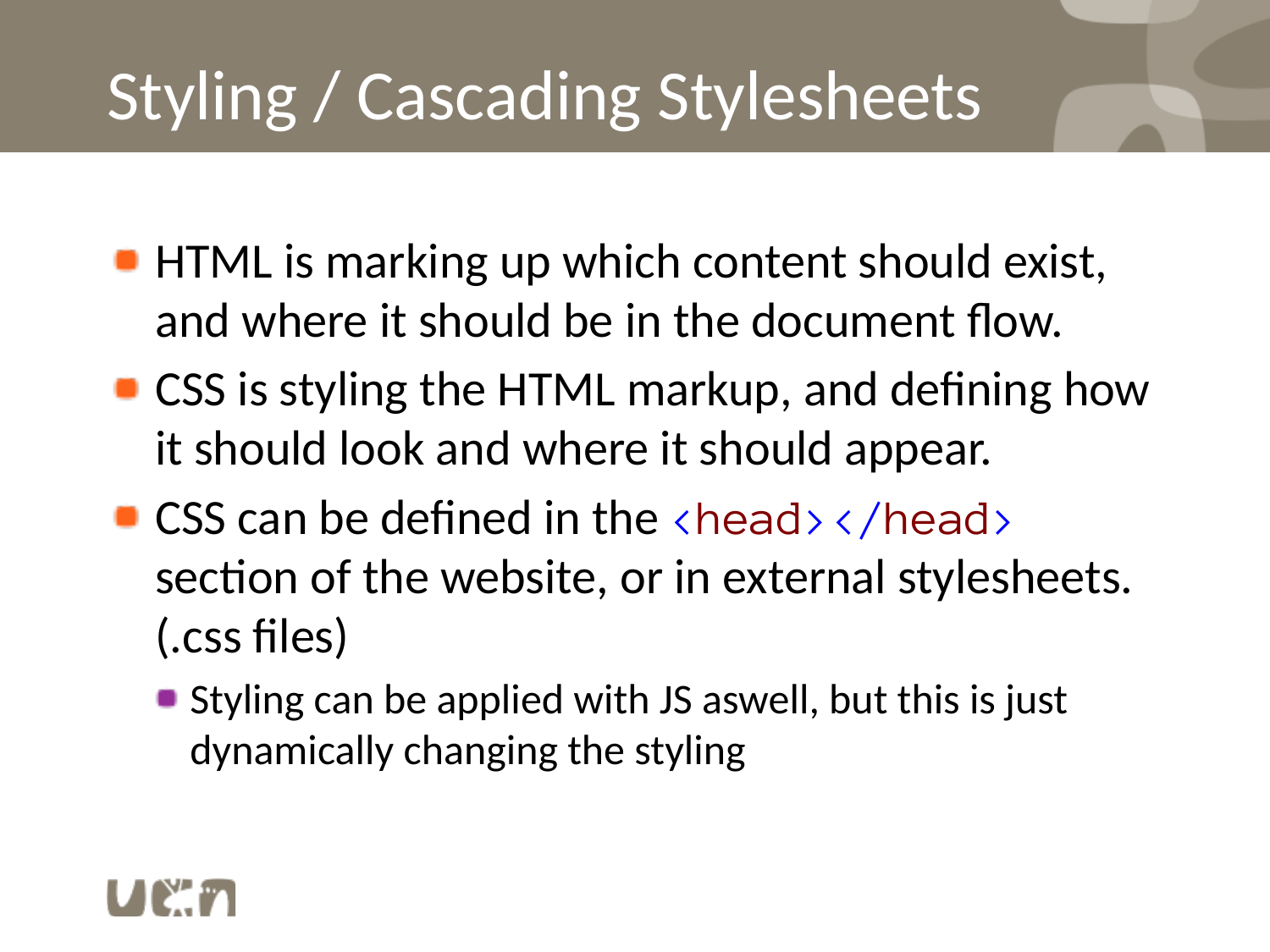

# Styling / Cascading Stylesheets
HTML is marking up which content should exist, and where it should be in the document flow.
CSS is styling the HTML markup, and defining how it should look and where it should appear.
CSS can be defined in the <head></head> section of the website, or in external stylesheets. (.css files)
Styling can be applied with JS aswell, but this is just dynamically changing the styling